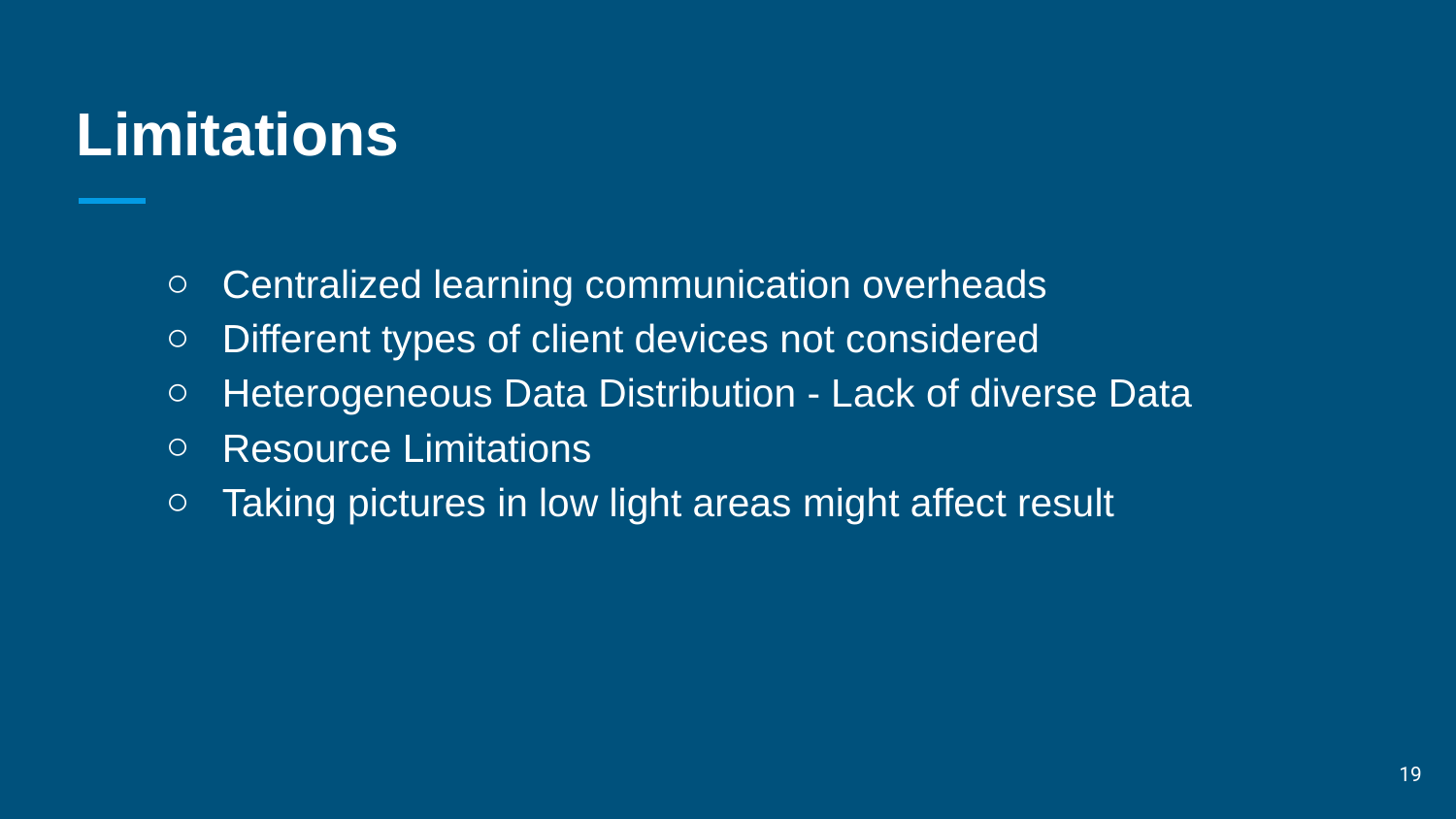

# Limitations
Centralized learning communication overheads
Different types of client devices not considered
Heterogeneous Data Distribution - Lack of diverse Data
Resource Limitations
Taking pictures in low light areas might affect result
19